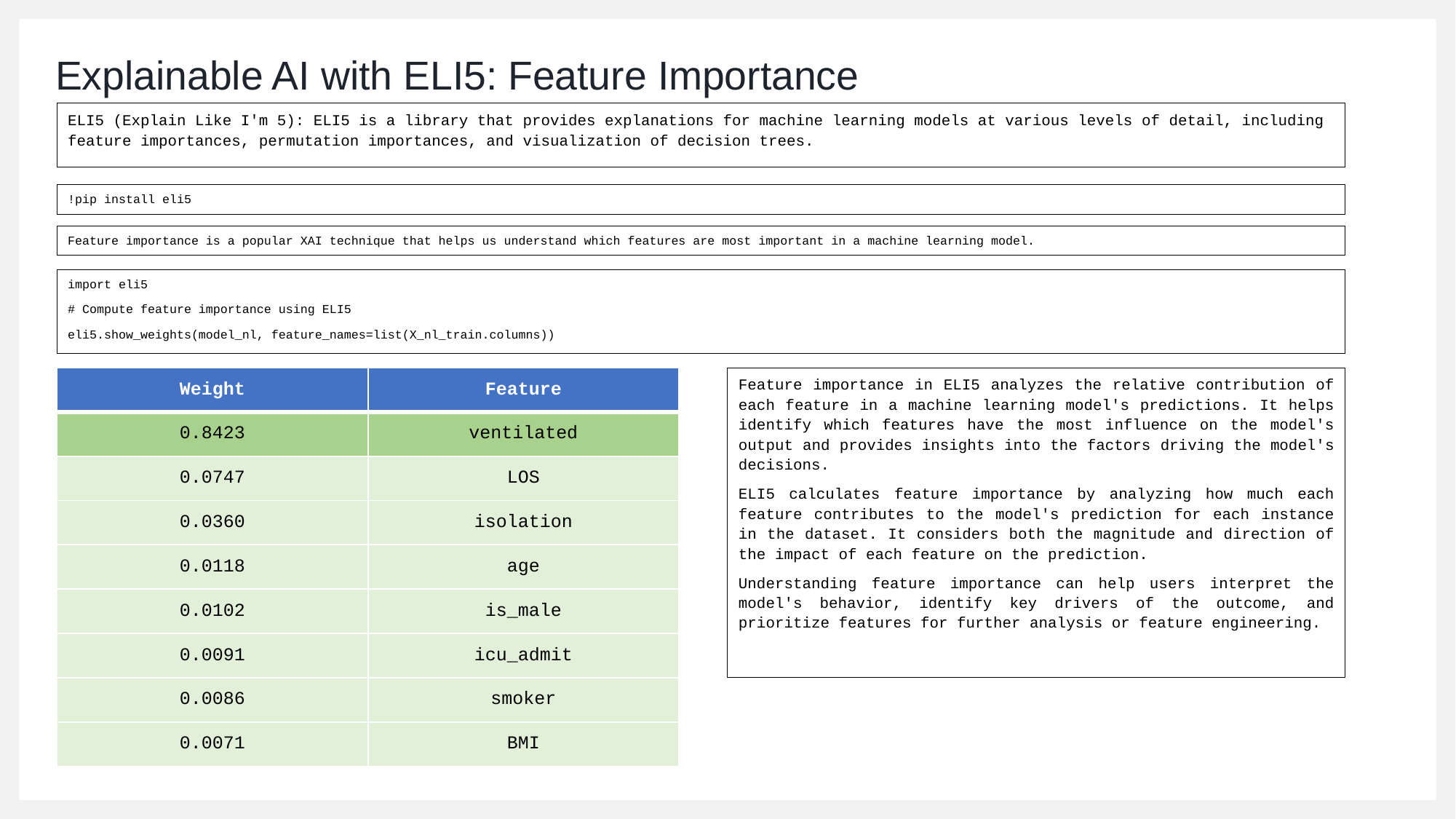

# Explainable AI with ELI5: Feature Importance
ELI5 (Explain Like I'm 5): ELI5 is a library that provides explanations for machine learning models at various levels of detail, including feature importances, permutation importances, and visualization of decision trees.
!pip install eli5
Feature importance is a popular XAI technique that helps us understand which features are most important in a machine learning model.
import eli5
# Compute feature importance using ELI5
eli5.show_weights(model_nl, feature_names=list(X_nl_train.columns))
Feature importance in ELI5 analyzes the relative contribution of each feature in a machine learning model's predictions. It helps identify which features have the most influence on the model's output and provides insights into the factors driving the model's decisions.
ELI5 calculates feature importance by analyzing how much each feature contributes to the model's prediction for each instance in the dataset. It considers both the magnitude and direction of the impact of each feature on the prediction.
Understanding feature importance can help users interpret the model's behavior, identify key drivers of the outcome, and prioritize features for further analysis or feature engineering.
| Weight | Feature |
| --- | --- |
| 0.8423 | ventilated |
| 0.0747 | LOS |
| 0.0360 | isolation |
| 0.0118 | age |
| 0.0102 | is\_male |
| 0.0091 | icu\_admit |
| 0.0086 | smoker |
| 0.0071 | BMI |